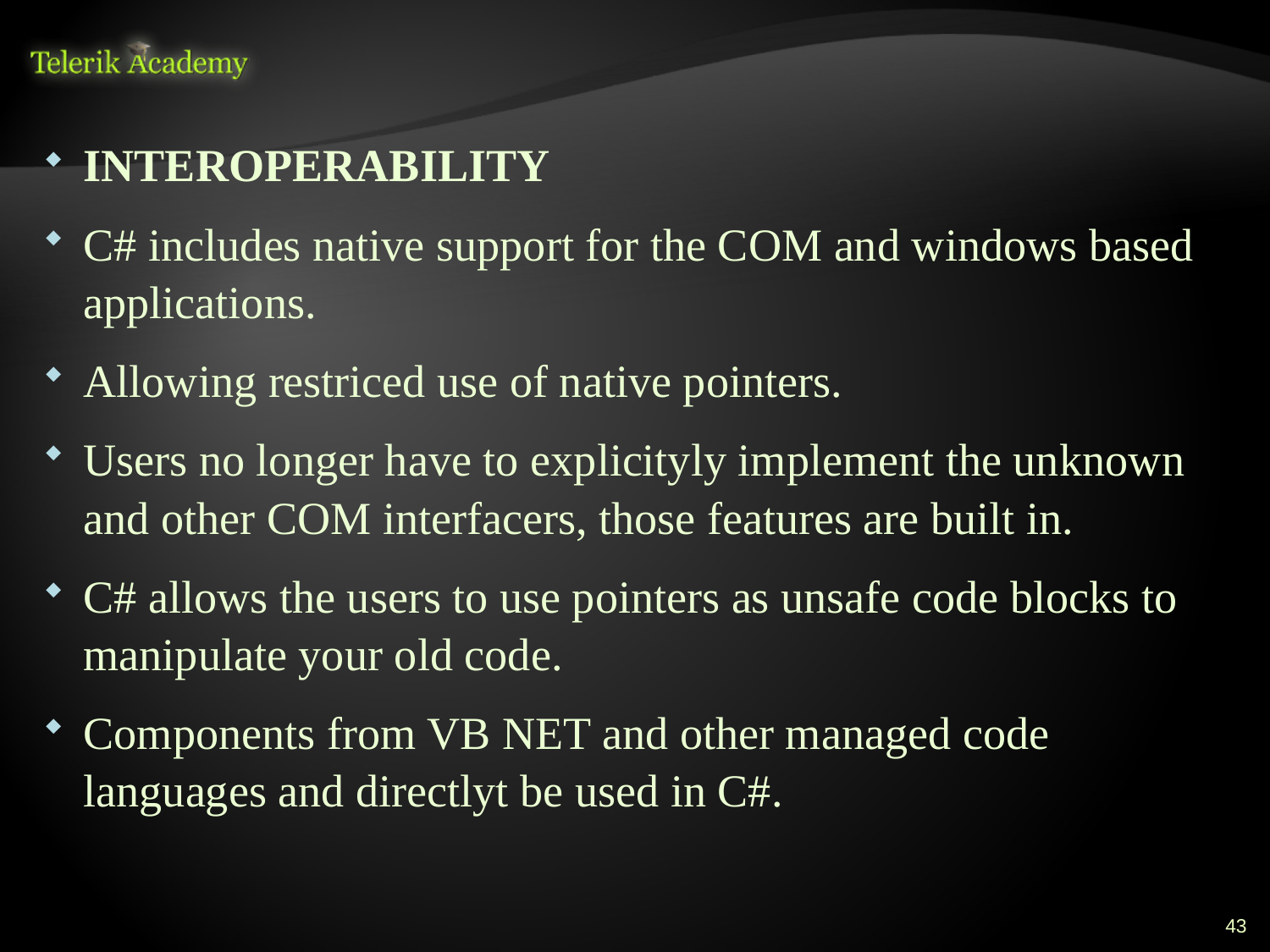

#
INTEROPERABILITY
C# includes native support for the COM and windows based applications.
Allowing restriced use of native pointers.
Users no longer have to explicityly implement the unknown and other COM interfacers, those features are built in.
C# allows the users to use pointers as unsafe code blocks to manipulate your old code.
Components from VB NET and other managed code languages and directlyt be used in C#.

43